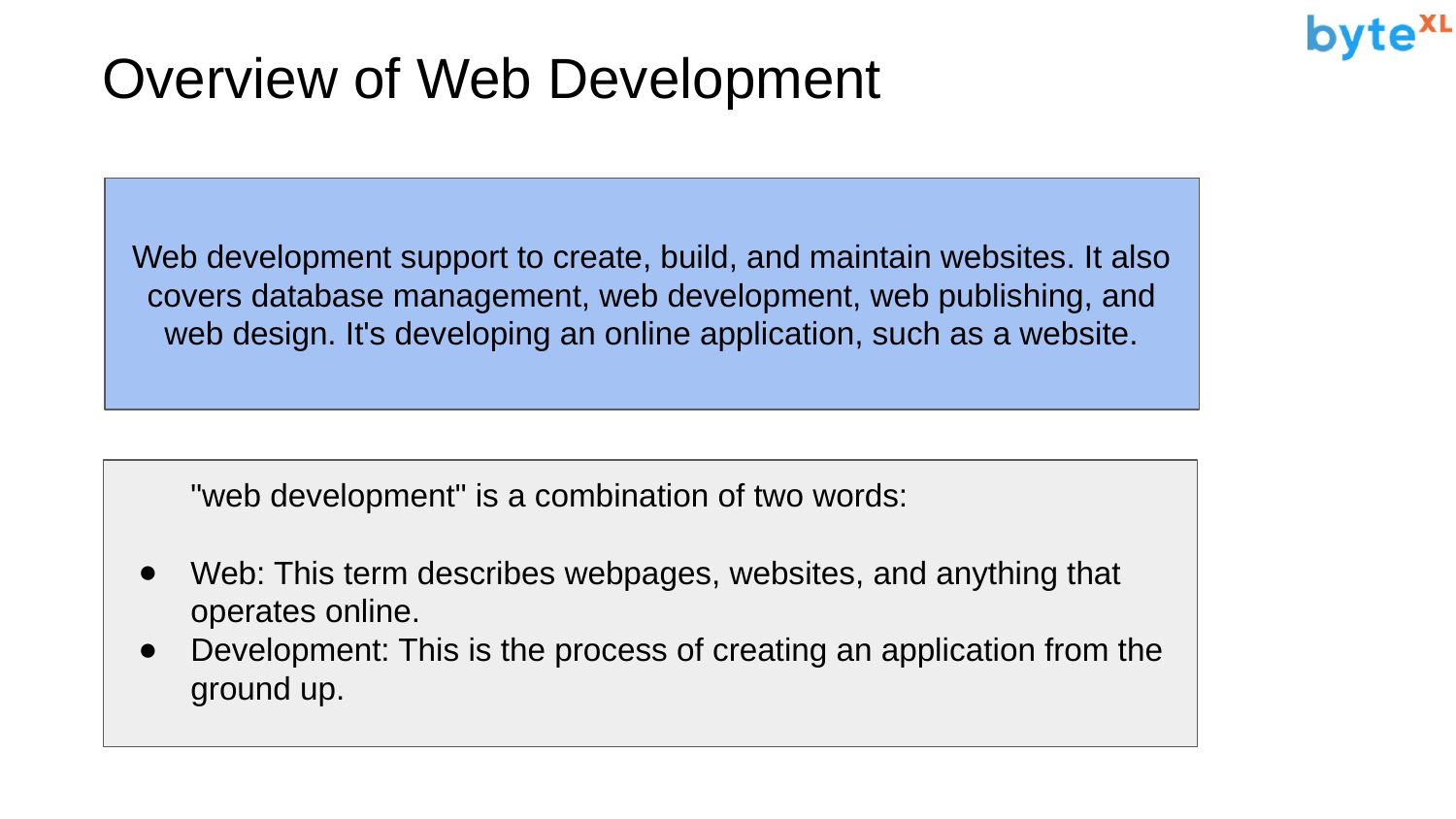

# Overview of Web Development

Web development support to create, build, and maintain websites. It also covers database management, web development, web publishing, and web design. It's developing an online application, such as a website.

"web development" is a combination of two words:

Web: This term describes webpages, websites, and anything that operates online.
Development: This is the process of creating an application from the ground up.